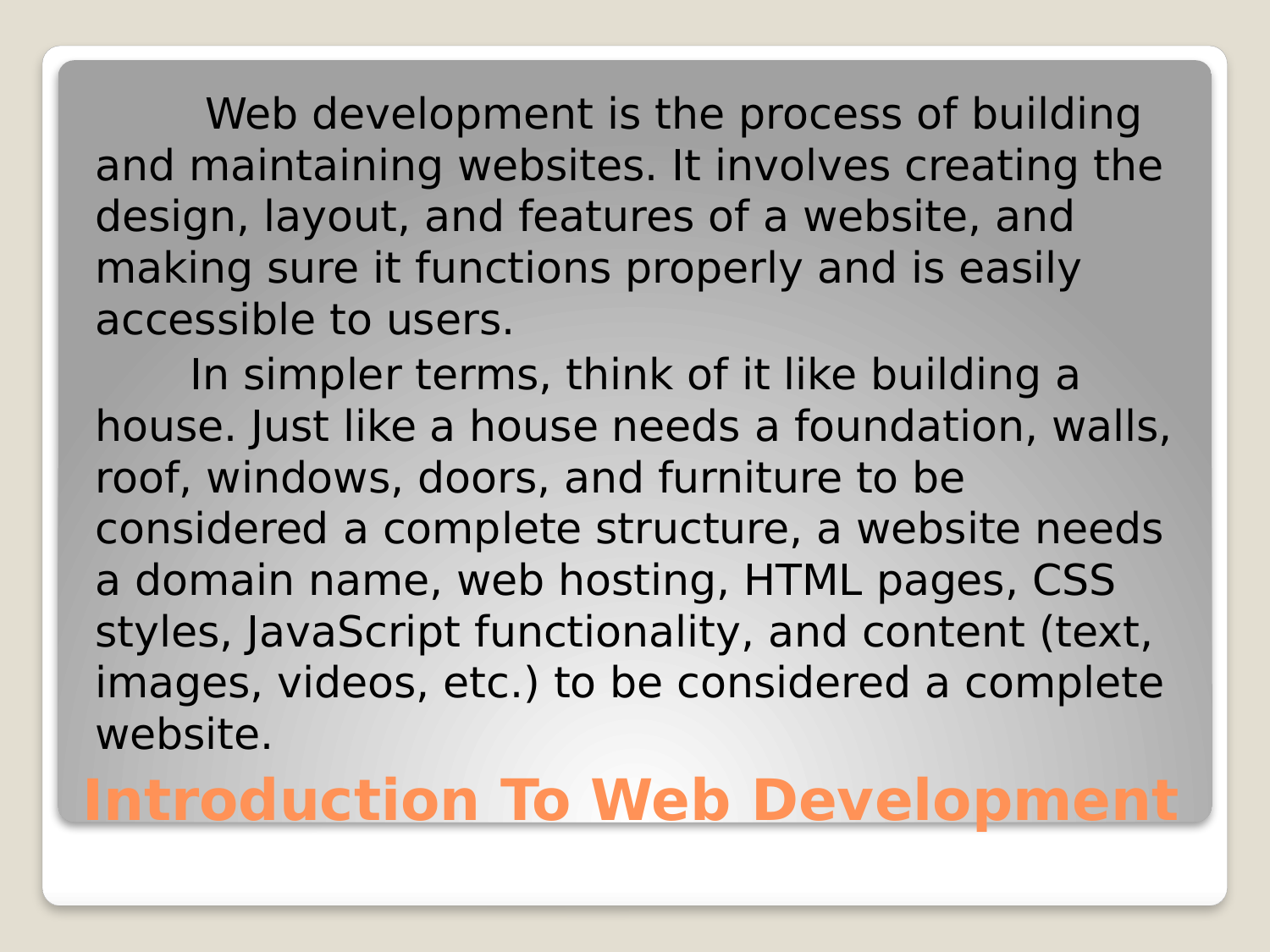

Web development is the process of building and maintaining websites. It involves creating the design, layout, and features of a website, and making sure it functions properly and is easily accessible to users.
       In simpler terms, think of it like building a house. Just like a house needs a foundation, walls, roof, windows, doors, and furniture to be considered a complete structure, a website needs a domain name, web hosting, HTML pages, CSS styles, JavaScript functionality, and content (text, images, videos, etc.) to be considered a complete website.

# Introduction To Web Development